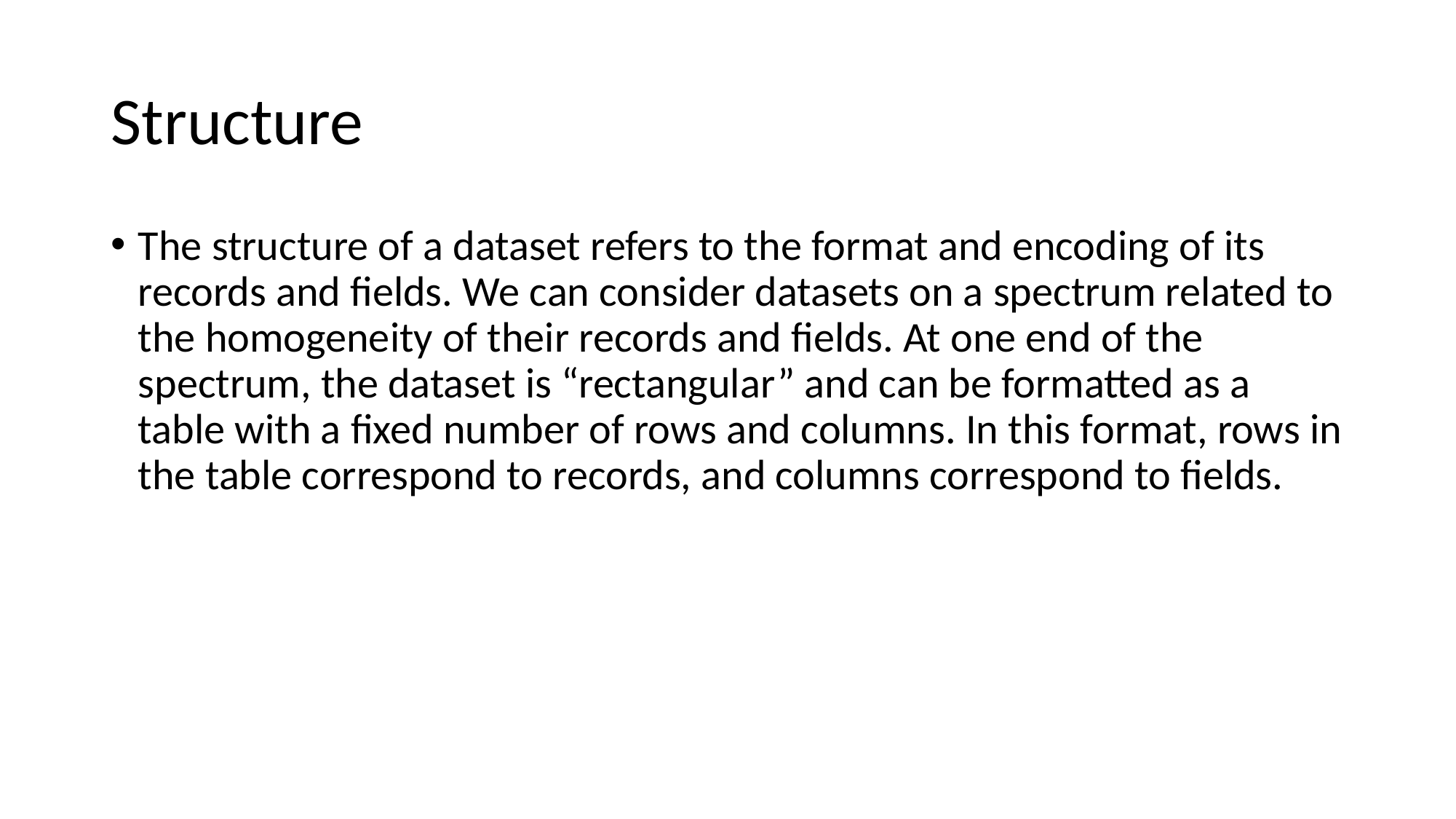

# Structure
The structure of a dataset refers to the format and encoding of its records and fields. We can consider datasets on a spectrum related to the homogeneity of their records and fields. At one end of the spectrum, the dataset is “rectangular” and can be formatted as a table with a fixed number of rows and columns. In this format, rows in the table correspond to records, and columns correspond to fields.